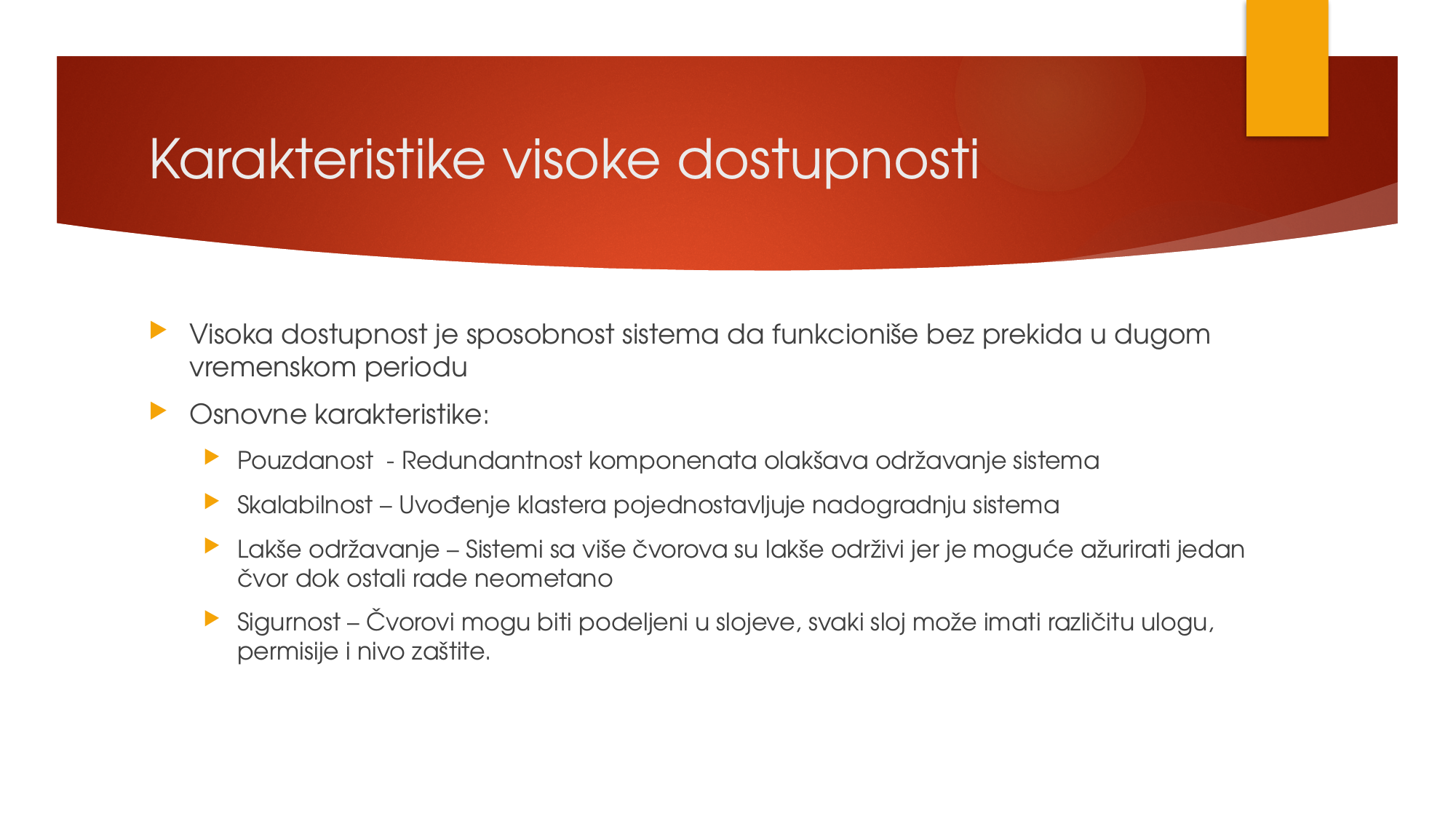

# Karakteristike visoke dostupnosti
Visoka dostupnost je sposobnost sistema da funkcioniše bez prekida u dugom vremenskom periodu
Osnovne karakteristike:
Pouzdanost  - Redundantnost komponenata olakšava održavanje sistema
Skalabilnost – Uvođenje klastera pojednostavljuje nadogradnju sistema
Lakše održavanje – Sistemi sa više čvorova su lakše održivi jer je moguće ažurirati jedan čvor dok ostali rade neometano
Sigurnost – Čvorovi mogu biti podeljeni u slojeve, svaki sloj može imati različitu ulogu, permisije i nivo zaštite.